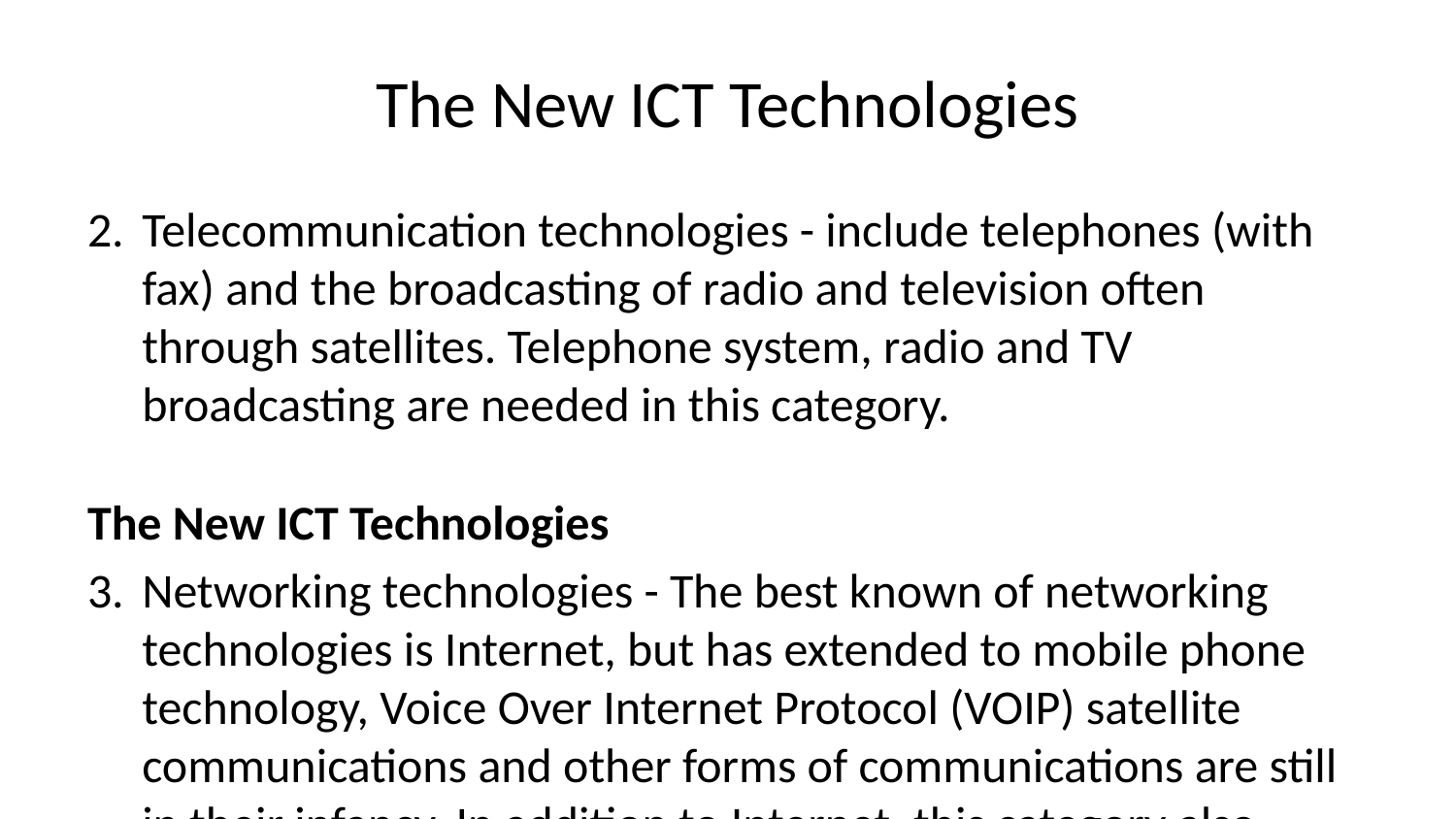

# The New ICT Technologies
Telecommunication technologies - include telephones (with fax) and the broadcasting of radio and television often through satellites. Telephone system, radio and TV broadcasting are needed in this category.
The New ICT Technologies
Networking technologies - The best known of networking technologies is Internet, but has extended to mobile phone technology, Voice Over Internet Protocol (VOIP) satellite communications and other forms of communications are still in their infancy. In addition to Internet, this category also includes mobile telephone, cable, DSL, satellite and other broadband connectivity.